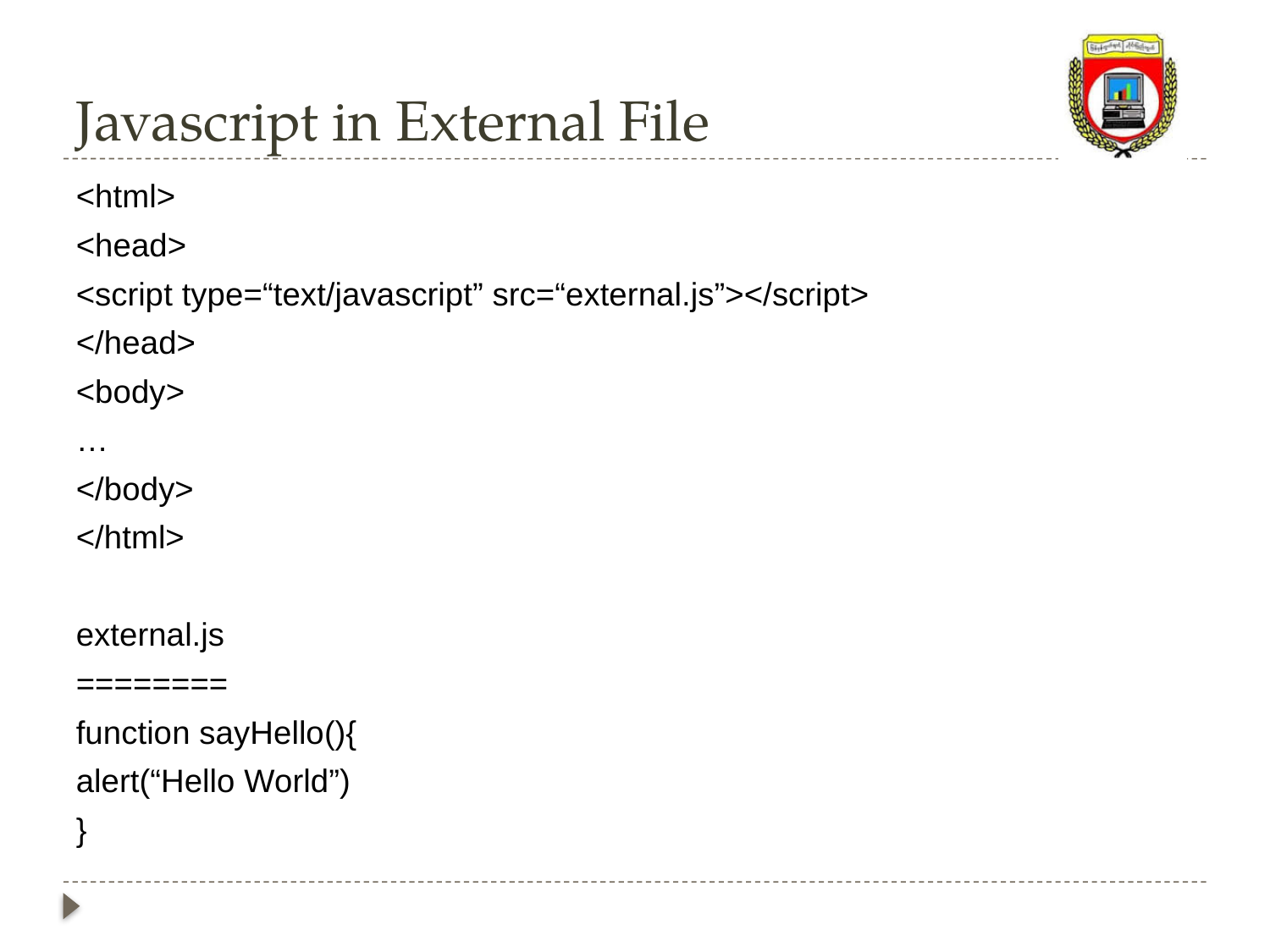

# Javascript in External File
<html>
<head>
<script type=“text/javascript” src=“external.js”></script>
</head>
<body>
…
</body>
</html>

external.js
========
function sayHello(){
alert(“Hello World”)
}